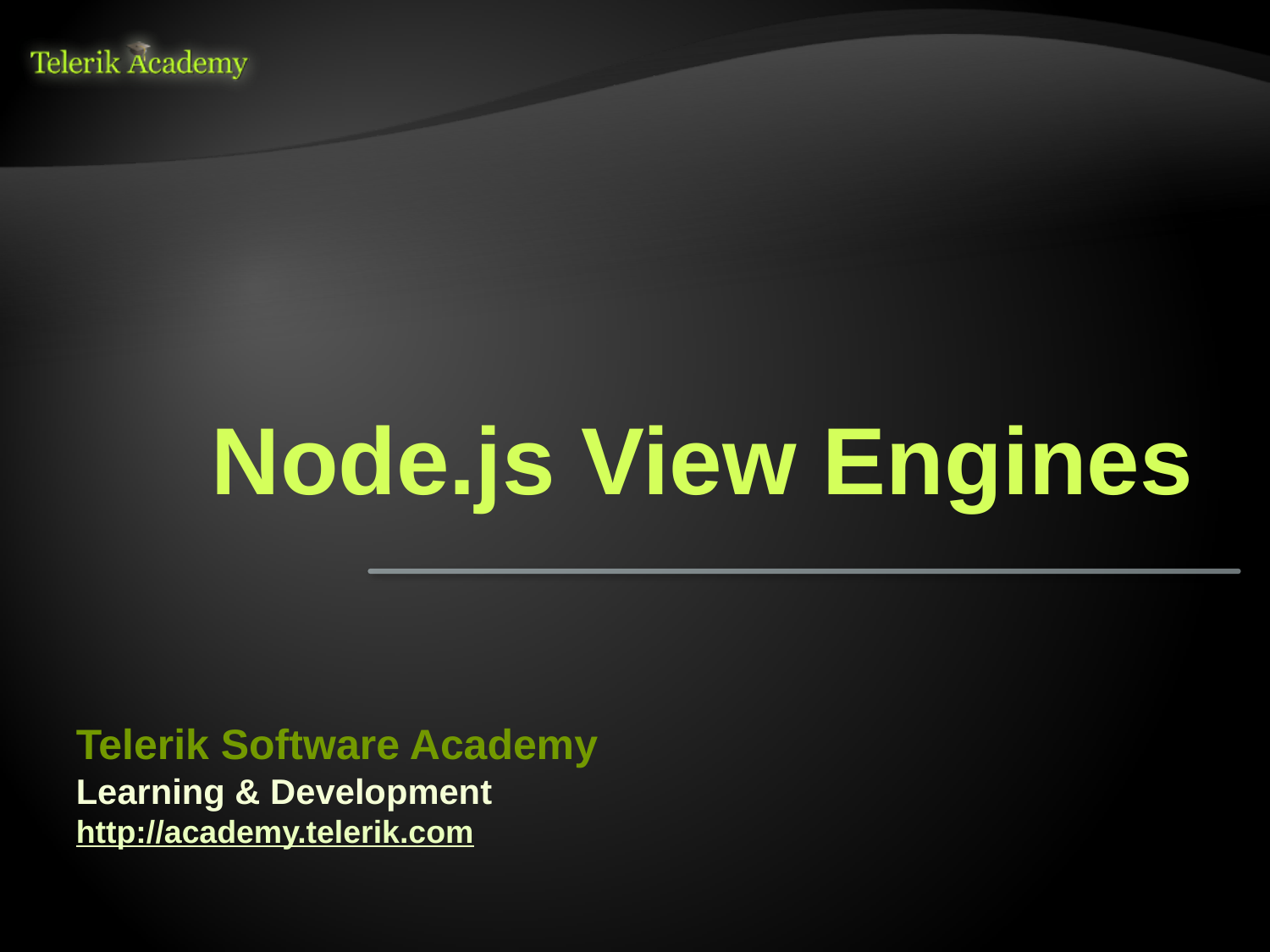

# Node.js View Engines
Telerik Software Academy
Learning & Development
http://academy.telerik.com